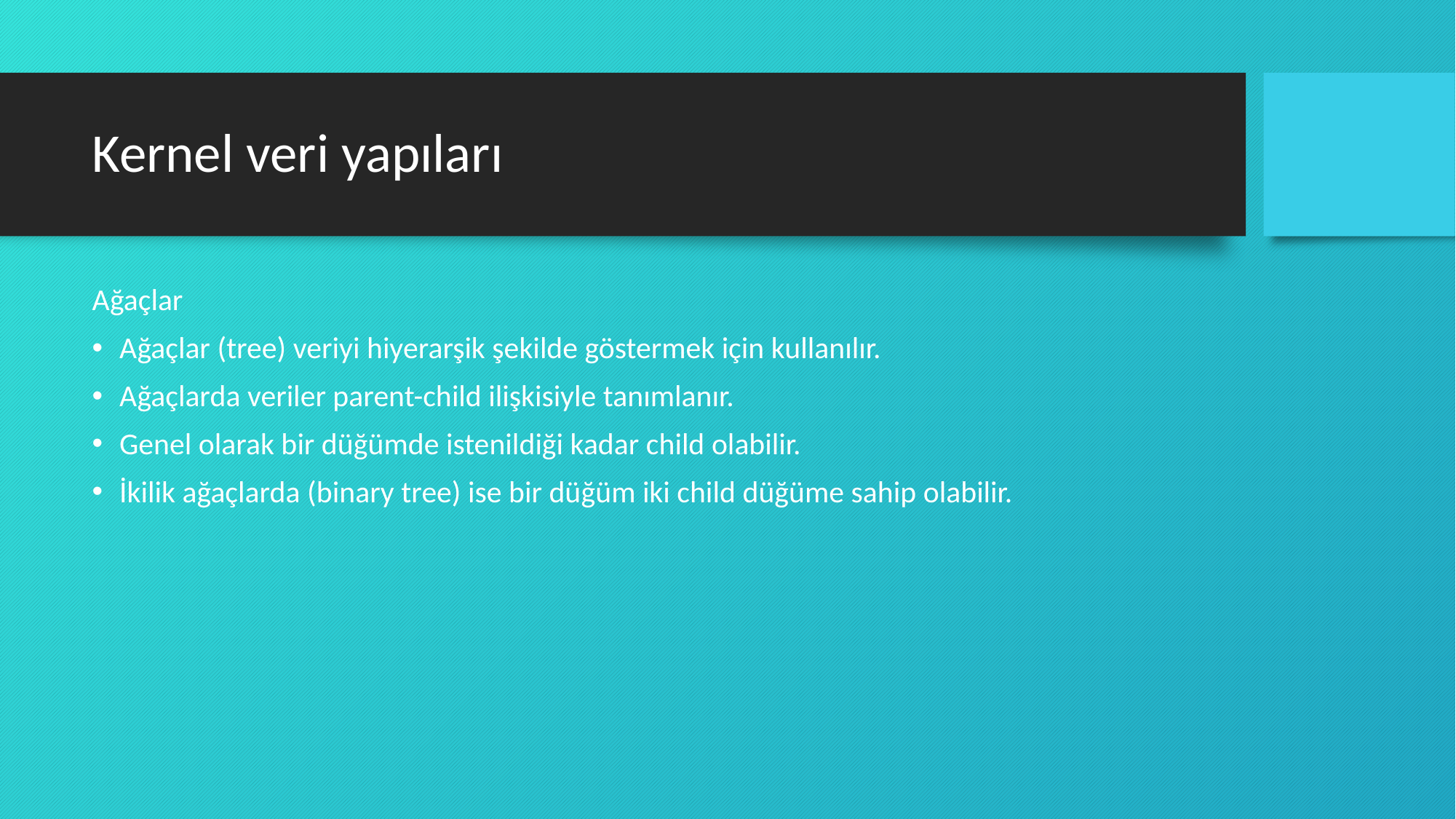

# Kernel veri yapıları
Ağaçlar
Ağaçlar (tree) veriyi hiyerarşik şekilde göstermek için kullanılır.
Ağaçlarda veriler parent-child ilişkisiyle tanımlanır.
Genel olarak bir düğümde istenildiği kadar child olabilir.
İkilik ağaçlarda (binary tree) ise bir düğüm iki child düğüme sahip olabilir.